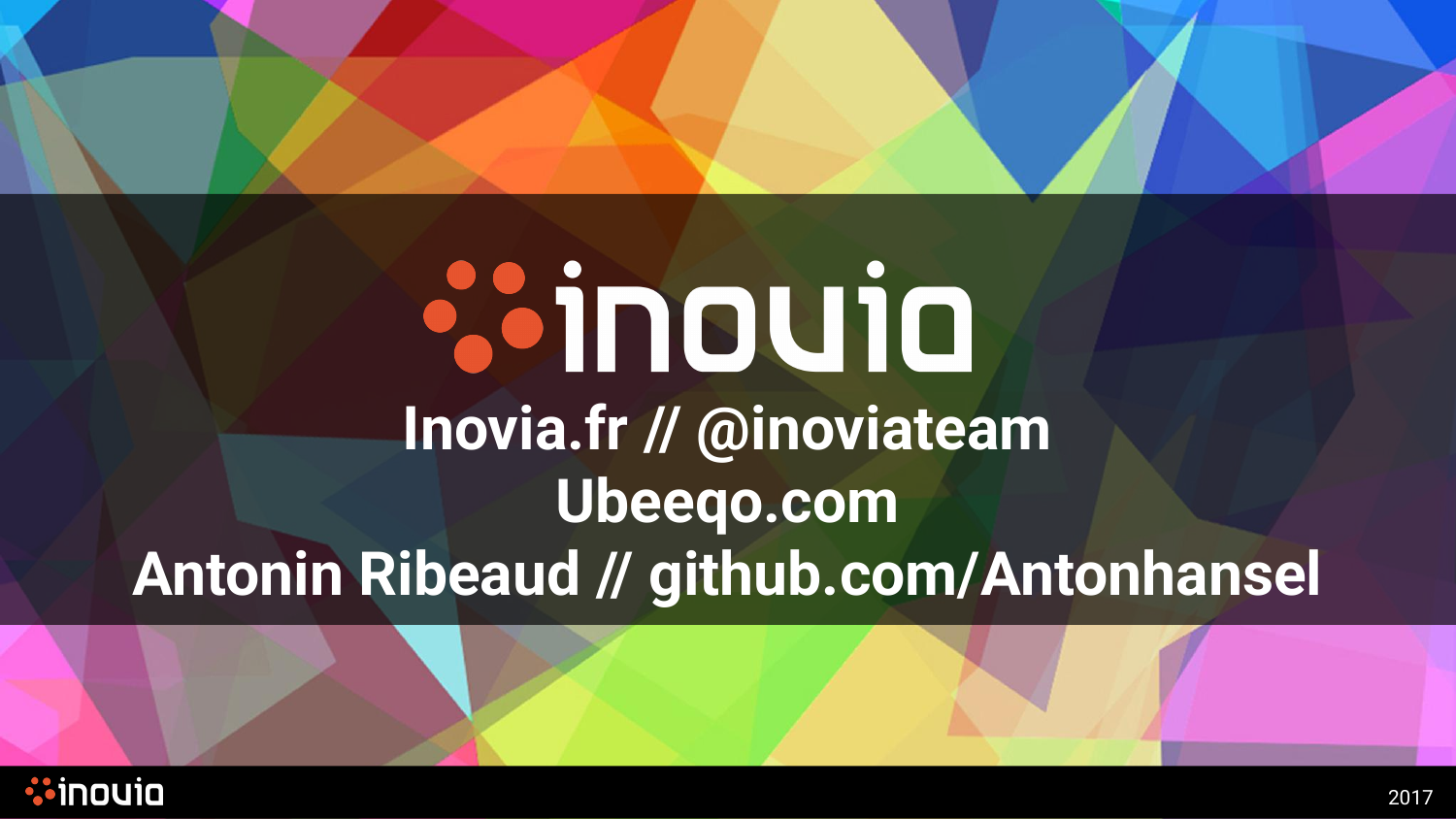

# Inovia.fr // @inoviateam
Ubeeqo.com
Antonin Ribeaud // github.com/Antonhansel